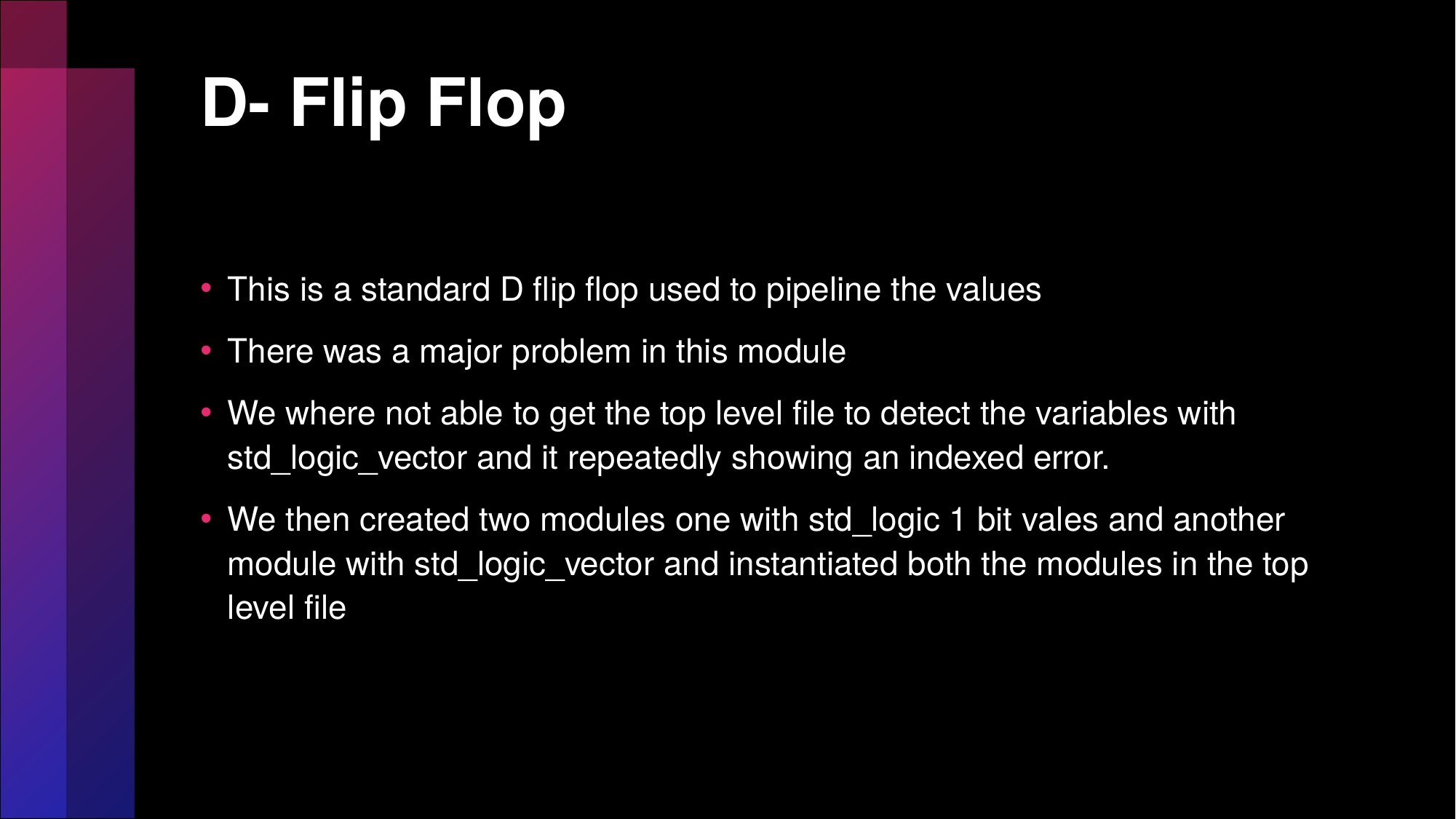

# D- Flip Flop
This is a standard D flip flop used to pipeline the values
There was a major problem in this module
We where not able to get the top level file to detect the variables with std_logic_vector and it repeatedly showing an indexed error.
We then created two modules one with std_logic 1 bit vales and another module with std_logic_vector and instantiated both the modules in the top level file